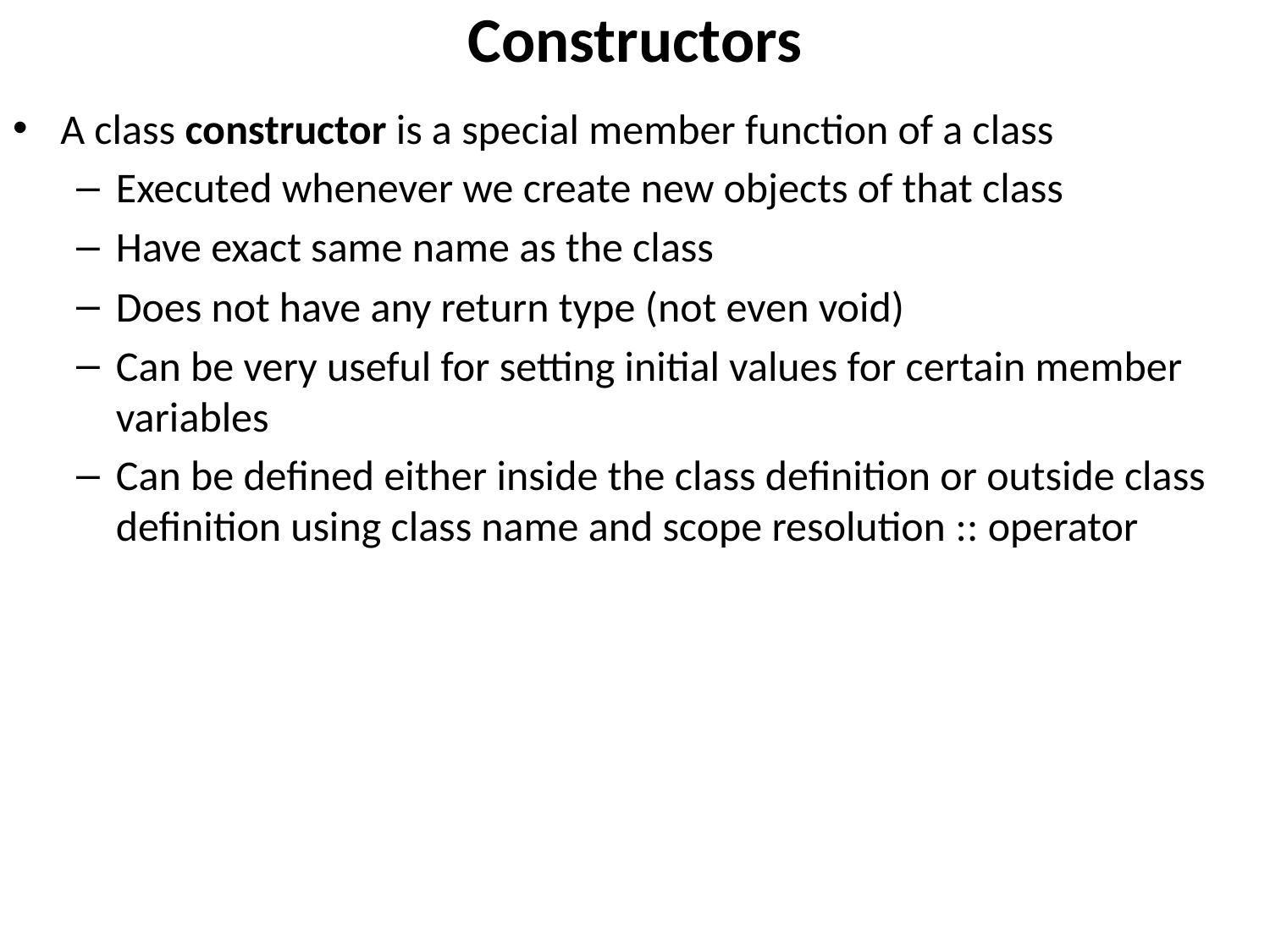

# Constructors
A class constructor is a special member function of a class
Executed whenever we create new objects of that class
Have exact same name as the class
Does not have any return type (not even void)
Can be very useful for setting initial values for certain member variables
Can be defined either inside the class definition or outside class definition using class name and scope resolution :: operator